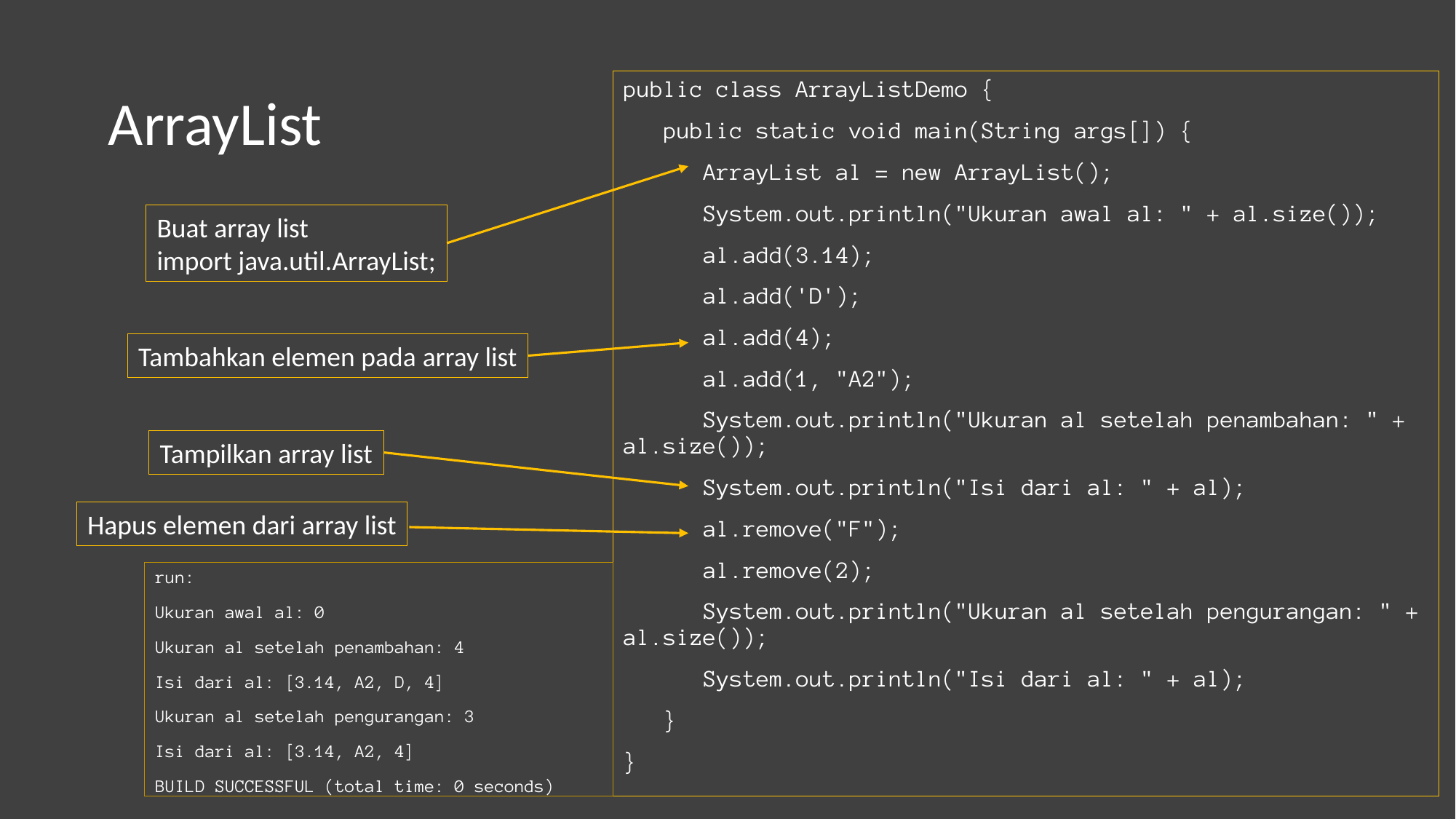

# ArrayList
public class ArrayListDemo {
   public static void main(String args[]) {
      ArrayList al = new ArrayList();
      System.out.println("Ukuran awal al: " + al.size());
      al.add(3.14);
      al.add('D');
      al.add(4);
      al.add(1, "A2");
      System.out.println("Ukuran al setelah penambahan: " + al.size());
      System.out.println("Isi dari al: " + al);
      al.remove("F");
      al.remove(2);
      System.out.println("Ukuran al setelah pengurangan: " + al.size());
      System.out.println("Isi dari al: " + al);
   }
}
Buat array list
import java.util.ArrayList;
Tambahkan elemen pada array list
Tampilkan array list
Hapus elemen dari array list
run:
Ukuran awal al: 0
Ukuran al setelah penambahan: 4
Isi dari al: [3.14, A2, D, 4]
Ukuran al setelah pengurangan: 3
Isi dari al: [3.14, A2, 4]
BUILD SUCCESSFUL (total time: 0 seconds)